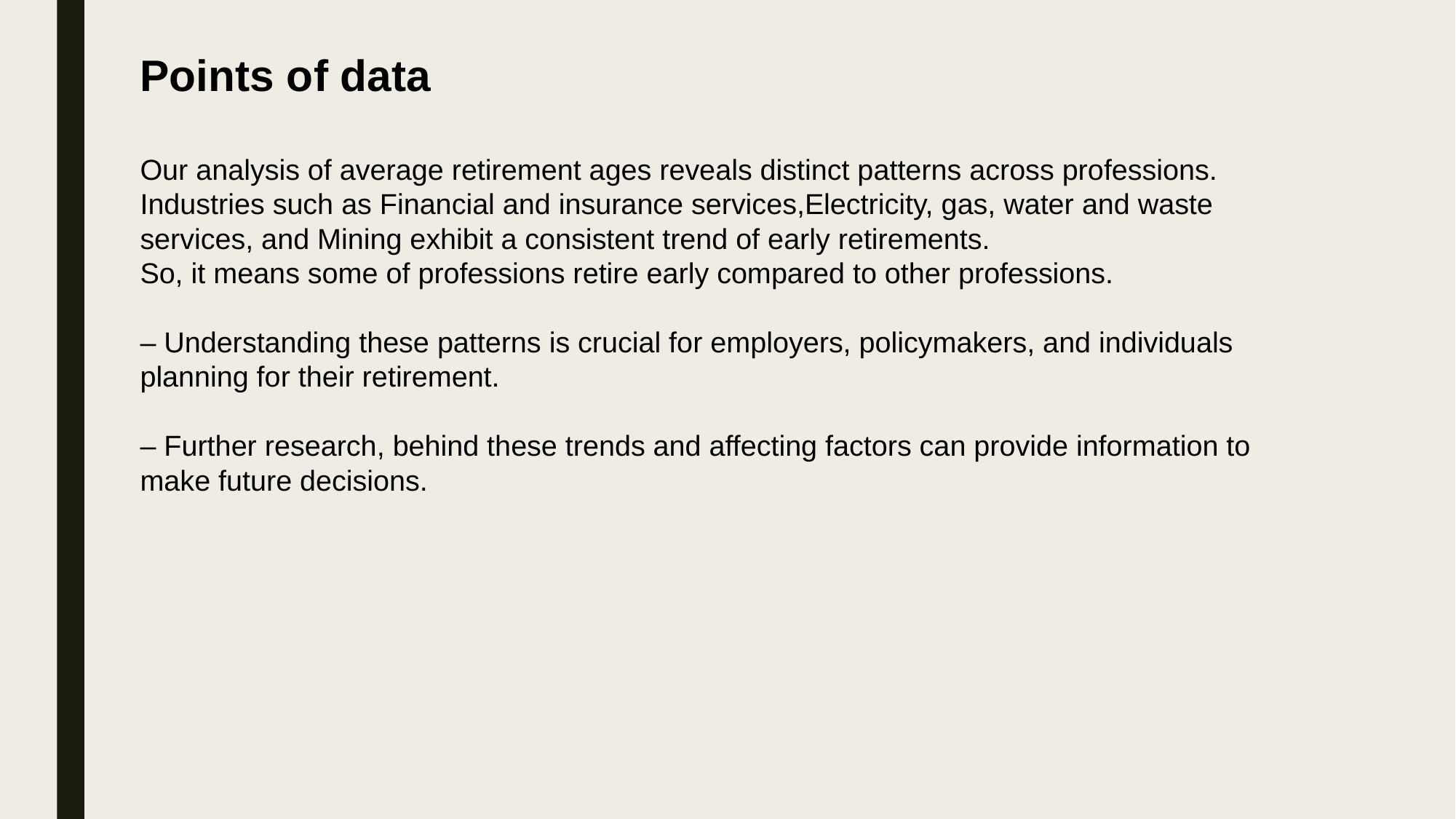

Points of data

Our analysis of average retirement ages reveals distinct patterns across professions. Industries such as Financial and insurance services,Electricity, gas, water and waste services, and Mining exhibit a consistent trend of early retirements.
So, it means some of professions retire early compared to other professions.

– Understanding these patterns is crucial for employers, policymakers, and individuals planning for their retirement.

– Further research, behind these trends and affecting factors can provide information to make future decisions.